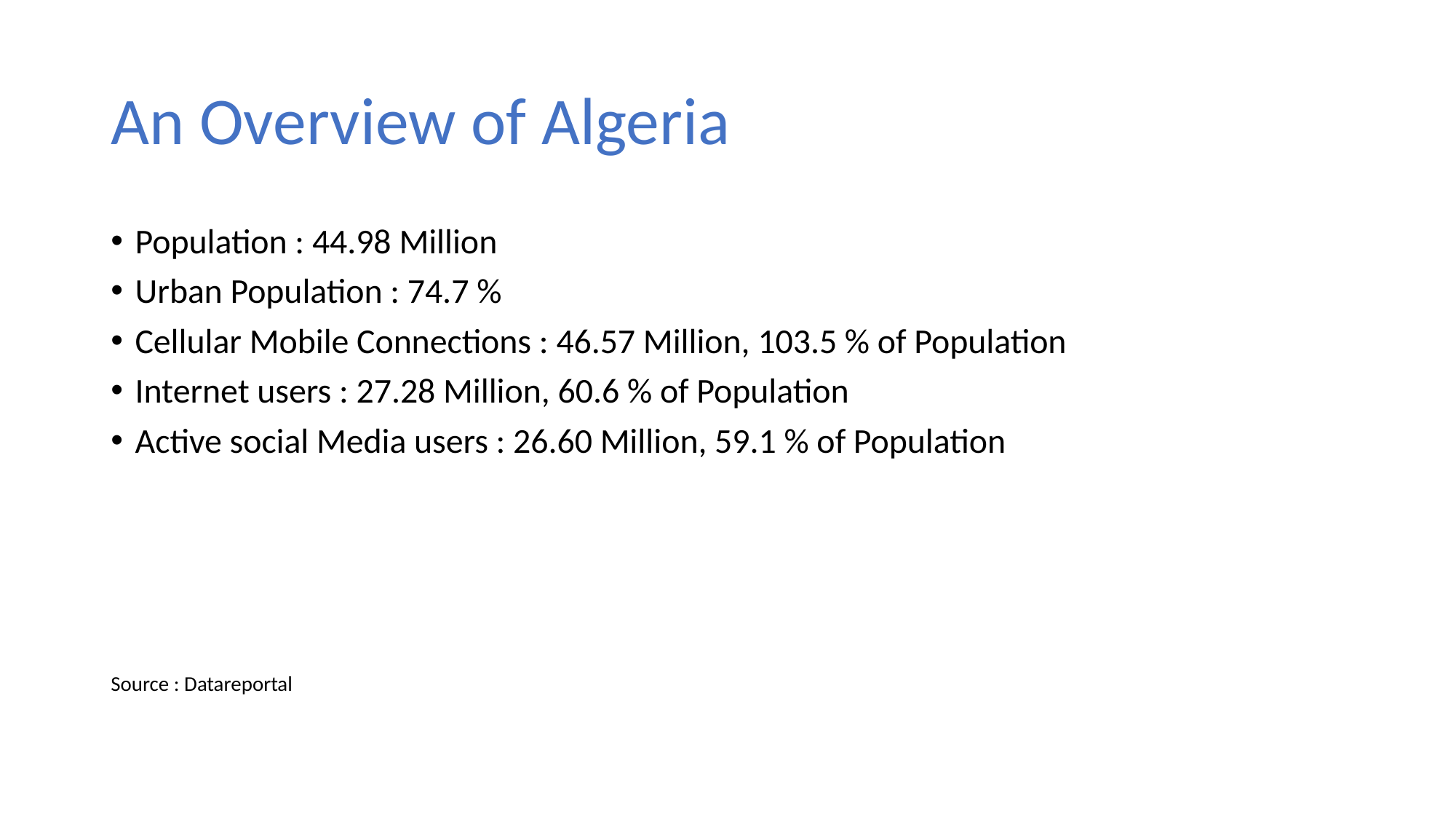

# An Overview of Algeria
Population : 44.98 Million
Urban Population : 74.7 %
Cellular Mobile Connections : 46.57 Million, 103.5 % of Population
Internet users : 27.28 Million, 60.6 % of Population
Active social Media users : 26.60 Million, 59.1 % of Population

Source : Datareportal